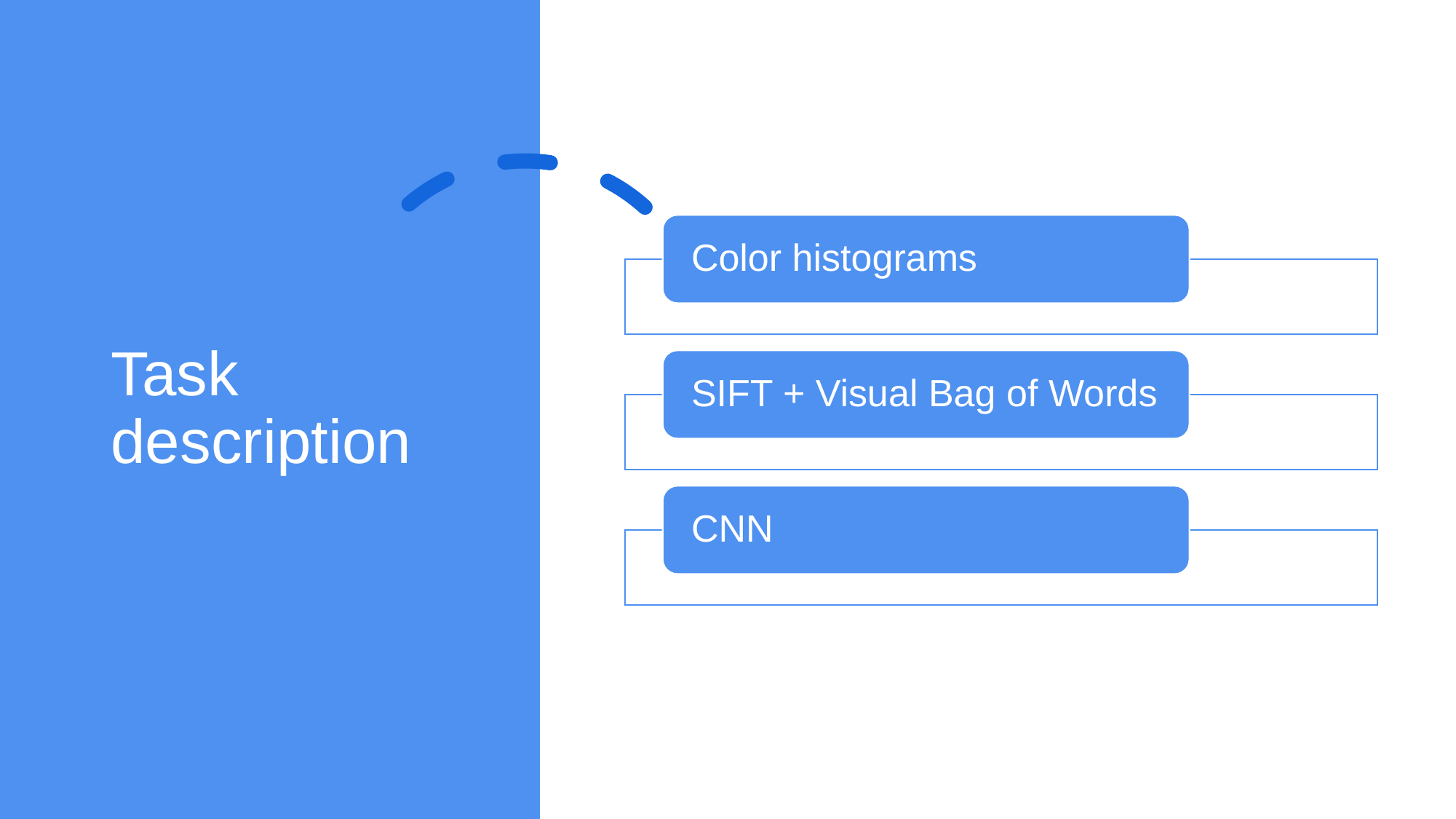

# Task description
Color histograms
SIFT + Visual Bag of Words
CNN